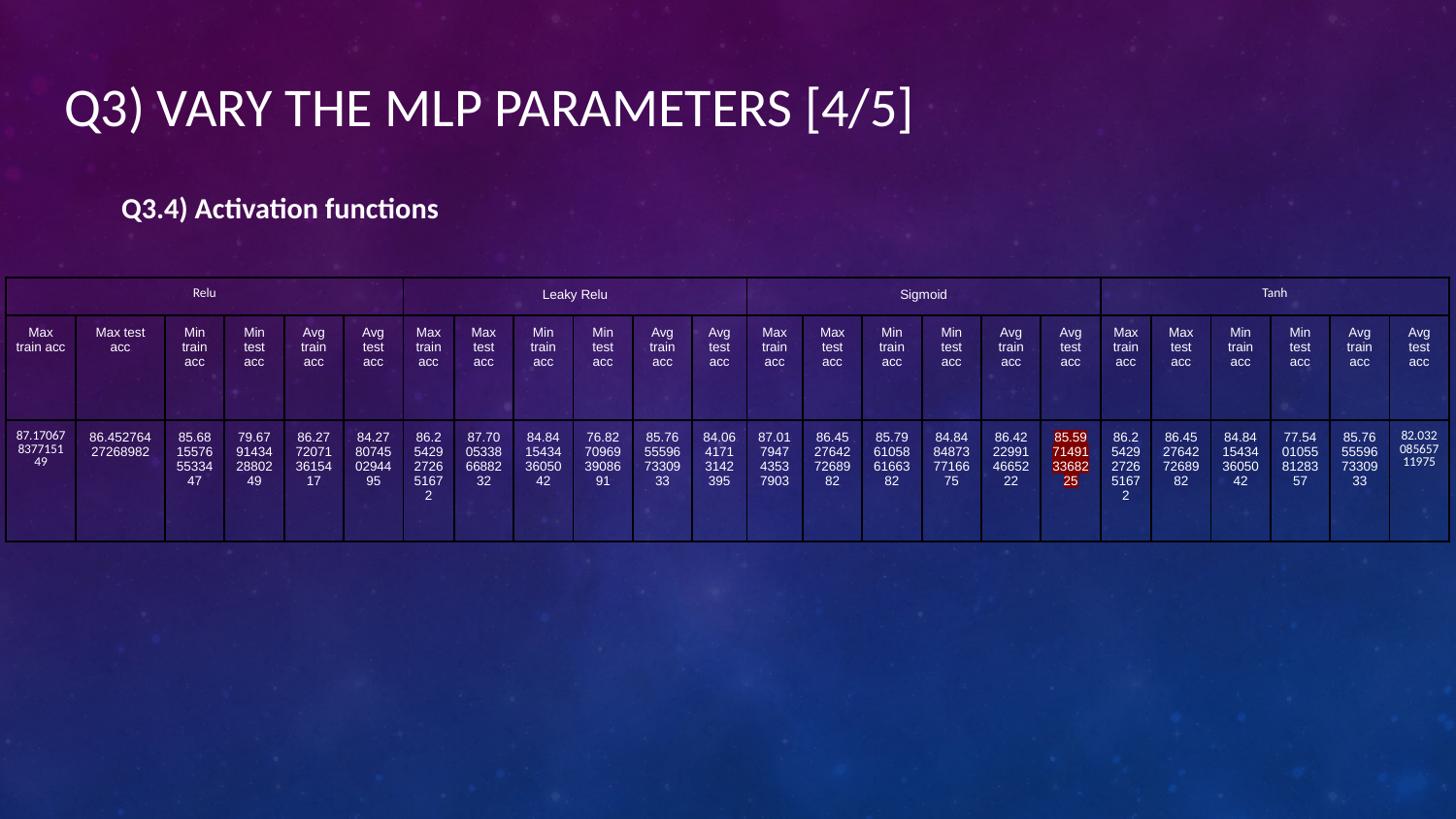

# Q3) Vary the MLP parameters [4/5]

Q3.4) Activation functions

| Relu |  |  |  |  |  | Leaky Relu |  |  |  |  |  | Sigmoid |  |  |  |  |  | Tanh |  |  |  |  |  |
| --- | --- | --- | --- | --- | --- | --- | --- | --- | --- | --- | --- | --- | --- | --- | --- | --- | --- | --- | --- | --- | --- | --- | --- |
| Max train acc | Max test acc | Min train acc | Min test acc | Avg train acc | Avg test acc | Max train acc | Max test acc | Min train acc | Min test acc | Avg train acc | Avg test acc | Max train acc | Max test acc | Min train acc | Min test acc | Avg train acc | Avg test acc | Max train acc | Max test acc | Min train acc | Min test acc | Avg train acc | Avg test acc |
| 87.17067837715149 | 86.45276427268982 | 85.68155765533447 | 79.67914342880249 | 86.27720713615417 | 84.27807450294495 | 86.25429272651672 | 87.70053386688232 | 84.84154343605042 | 76.82709693908691 | 85.76555967330933 | 84.0641713142395 | 87.01794743537903 | 86.45276427268982 | 85.79610586166382 | 84.84848737716675 | 86.42229914665222 | 85.59714913368225 | 86.25429272651672 | 86.45276427268982 | 84.84154343605042 | 77.54010558128357 | 85.76555967330933 | 82.03208565711975 |